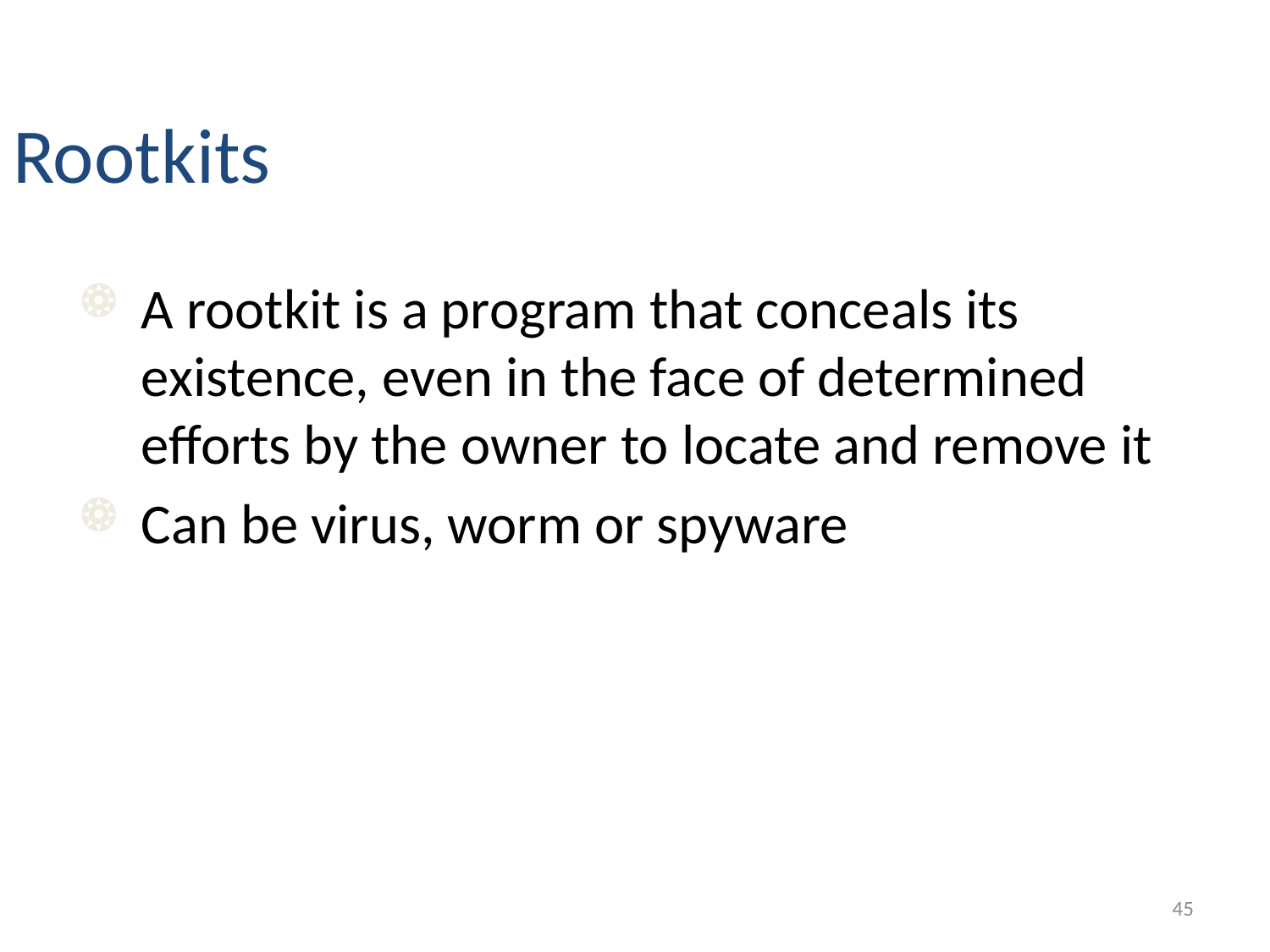

Rootkits
A rootkit is a program that conceals its existence, even in the face of determined efforts by the owner to locate and remove it
Can be virus, worm or spyware

45